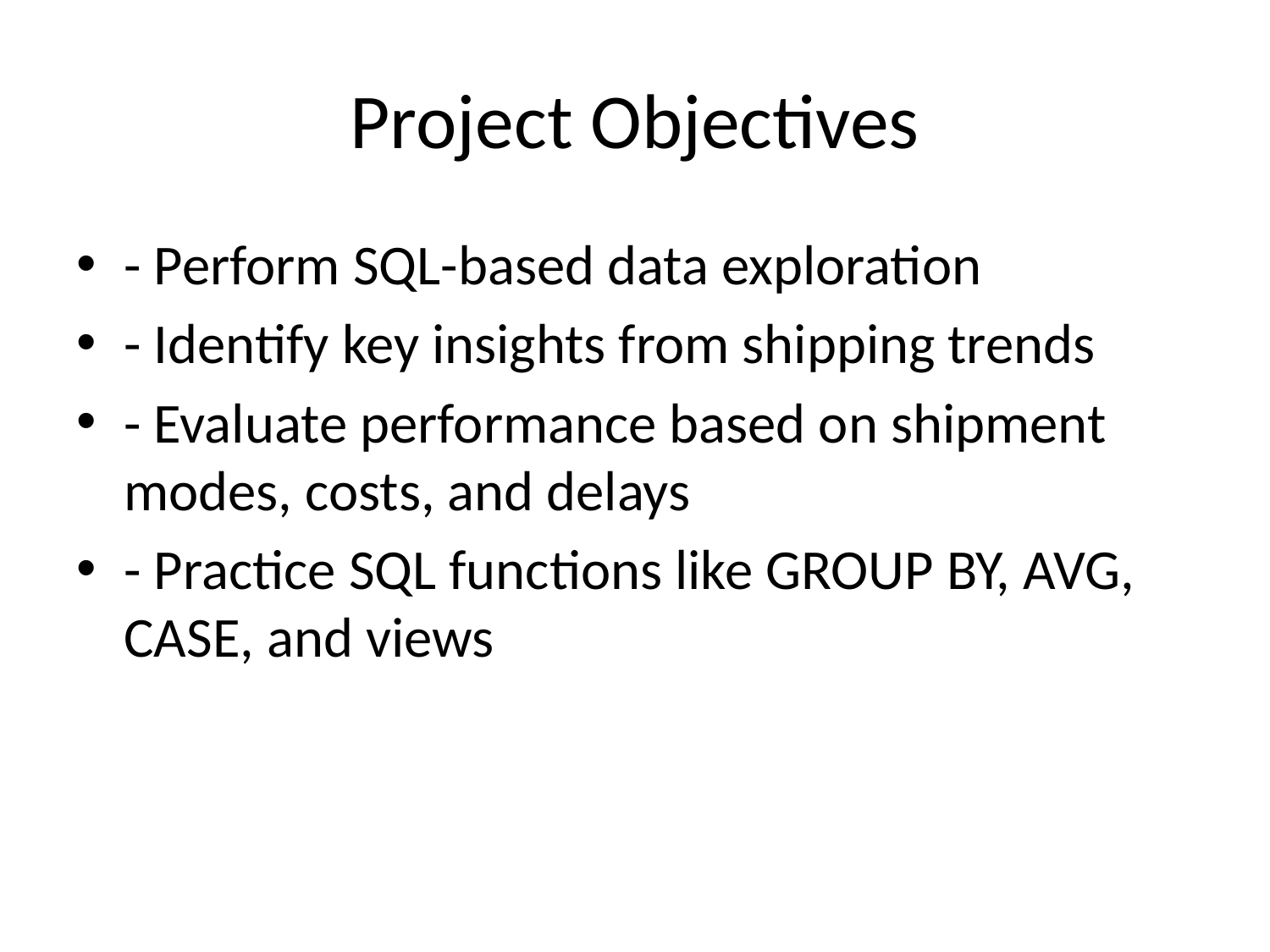

# Project Objectives
- Perform SQL-based data exploration
- Identify key insights from shipping trends
- Evaluate performance based on shipment modes, costs, and delays
- Practice SQL functions like GROUP BY, AVG, CASE, and views